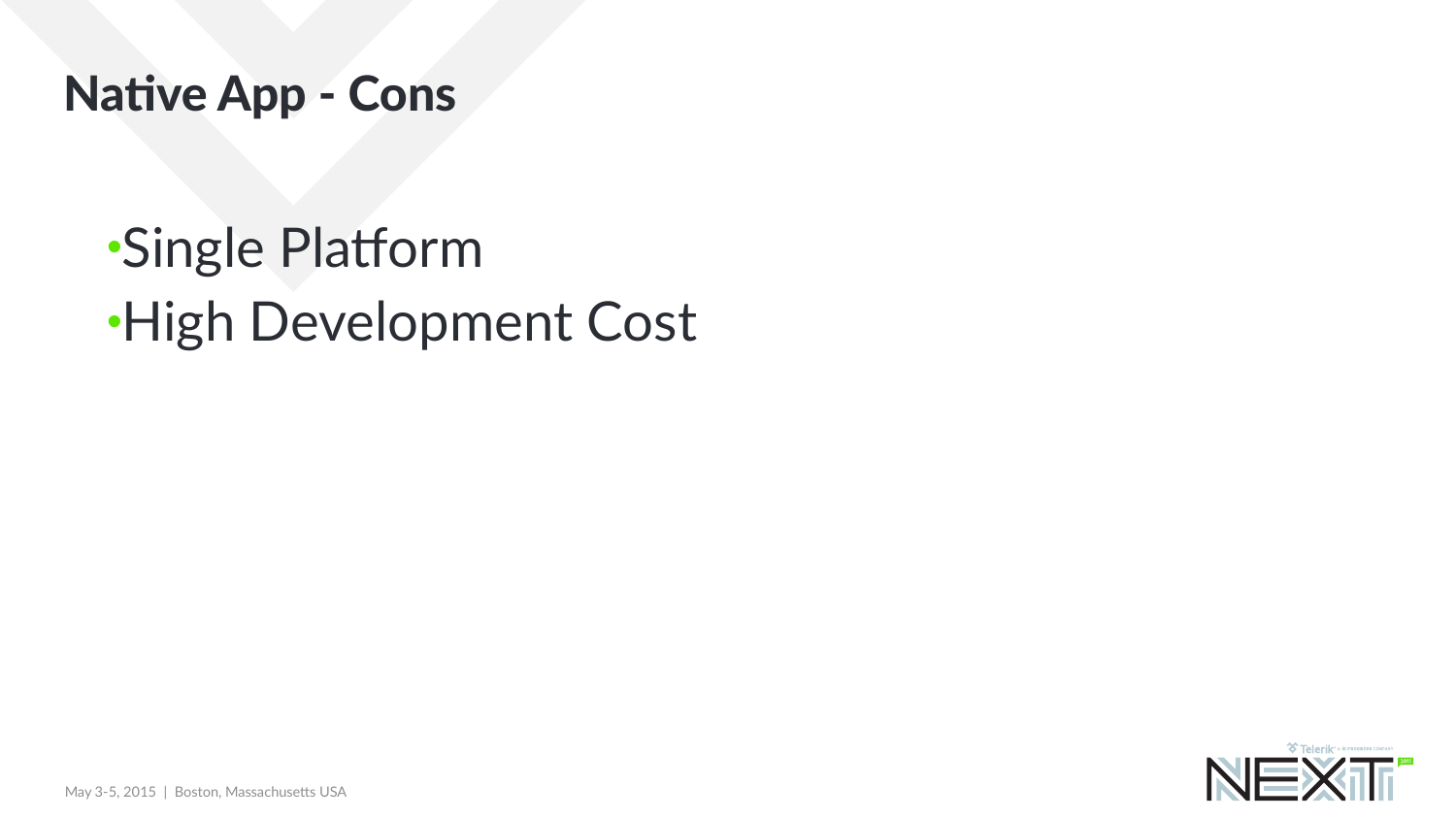

# Native App - Cons
Single Platform
High Development Cost